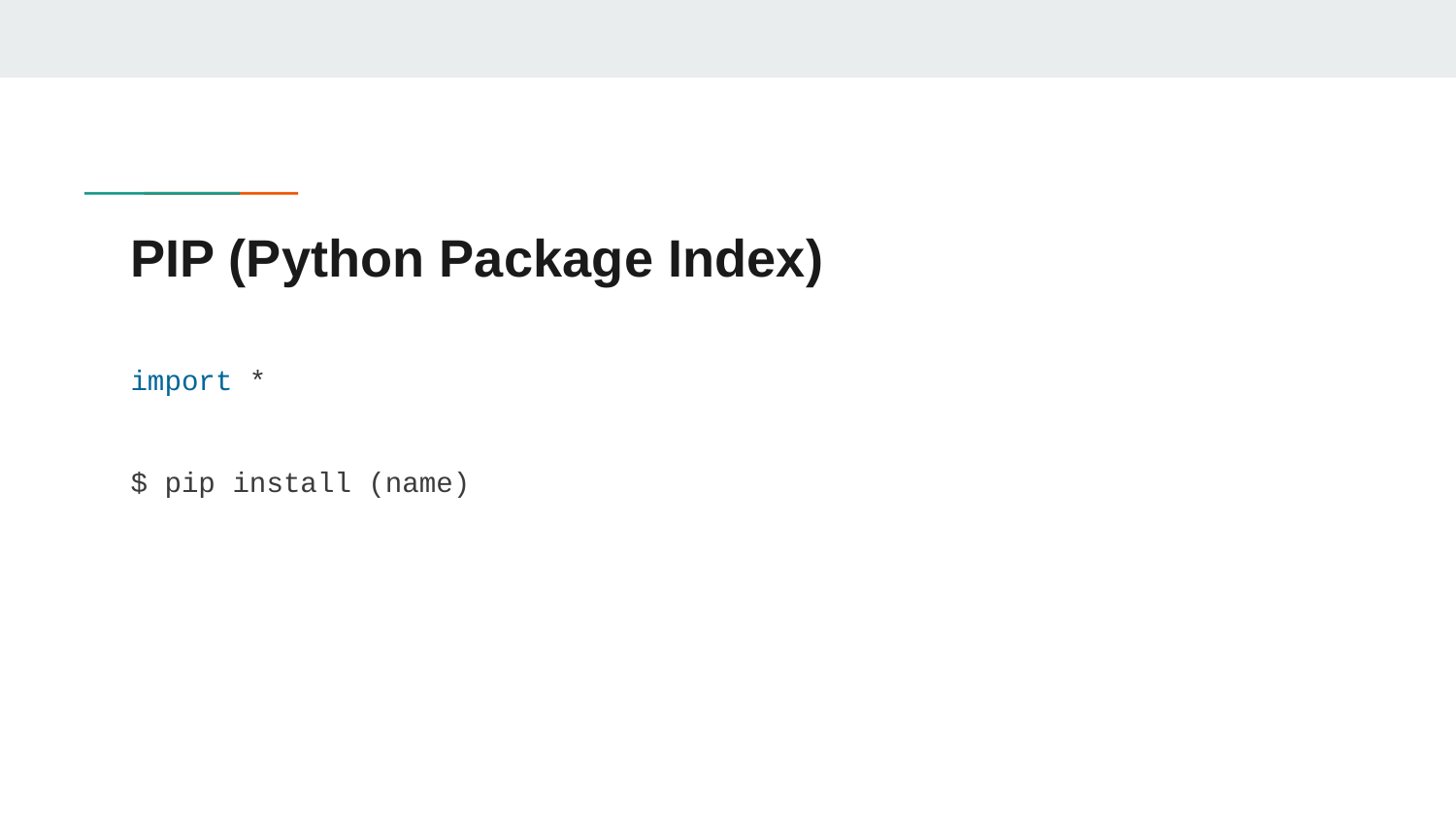

# PIP (Python Package Index)
import *

$ pip install (name)